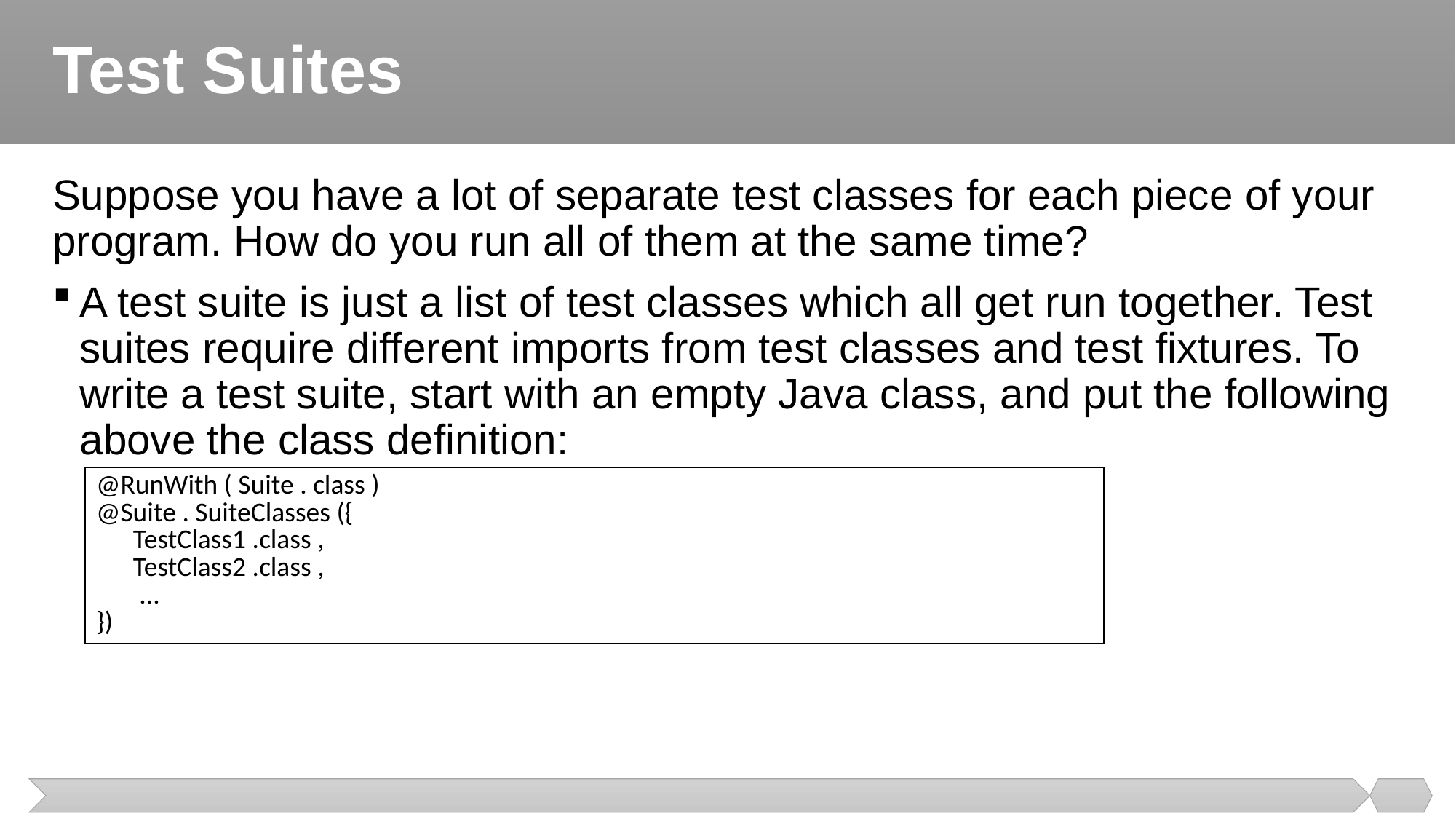

# Test Suites
Suppose you have a lot of separate test classes for each piece of your program. How do you run all of them at the same time?
A test suite is just a list of test classes which all get run together. Test suites require different imports from test classes and test fixtures. To write a test suite, start with an empty Java class, and put the following above the class definition:
| @RunWith ( Suite . class ) @Suite . SuiteClasses ({ TestClass1 .class , TestClass2 .class , ... }) |
| --- |